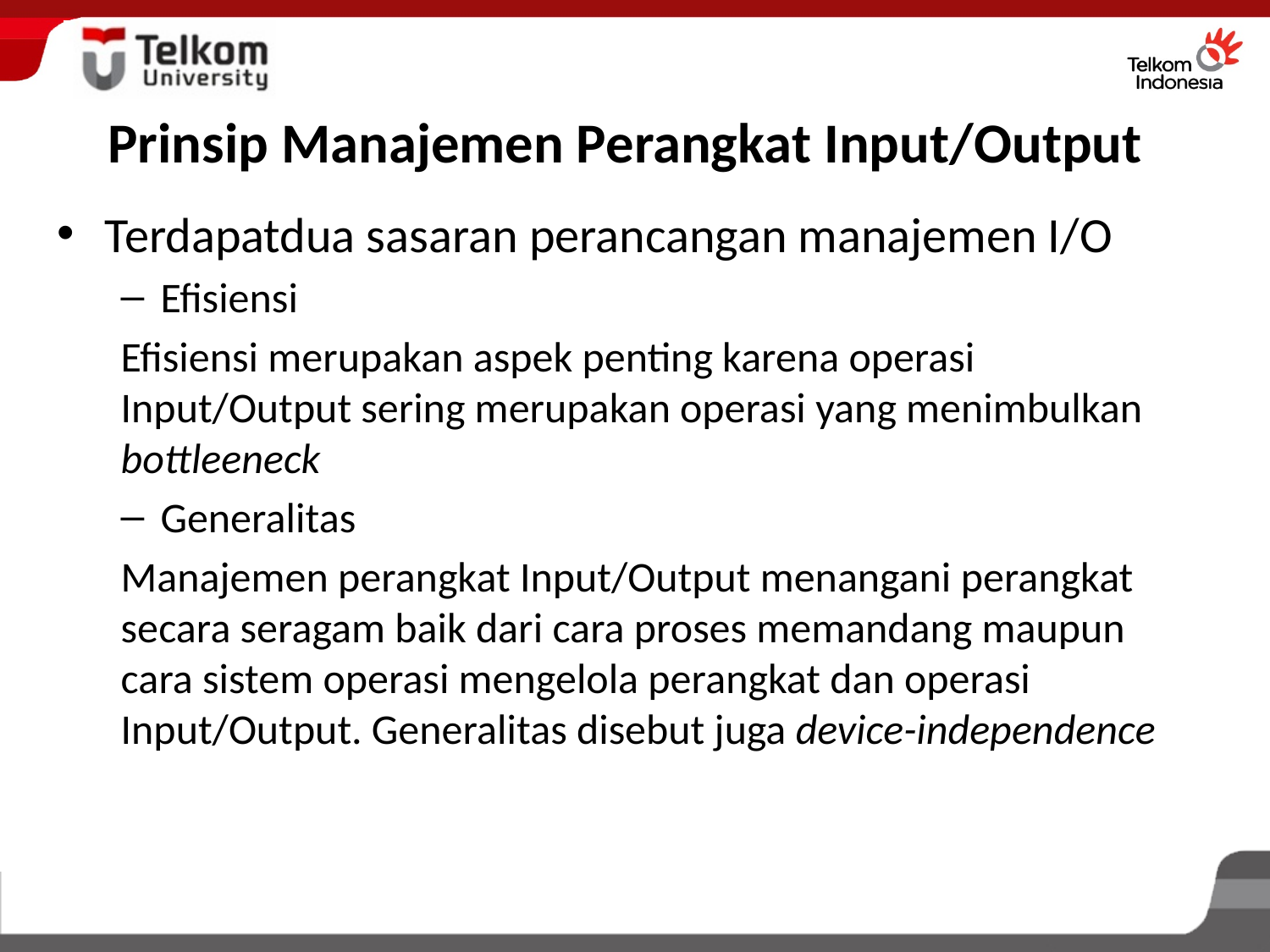

# Prinsip Manajemen Perangkat Input/Output
Terdapatdua sasaran perancangan manajemen I/O
Efisiensi
Efisiensi merupakan aspek penting karena operasi Input/Output sering merupakan operasi yang menimbulkan bottleeneck
Generalitas
Manajemen perangkat Input/Output menangani perangkat secara seragam baik dari cara proses memandang maupun cara sistem operasi mengelola perangkat dan operasi Input/Output. Generalitas disebut juga device-independence